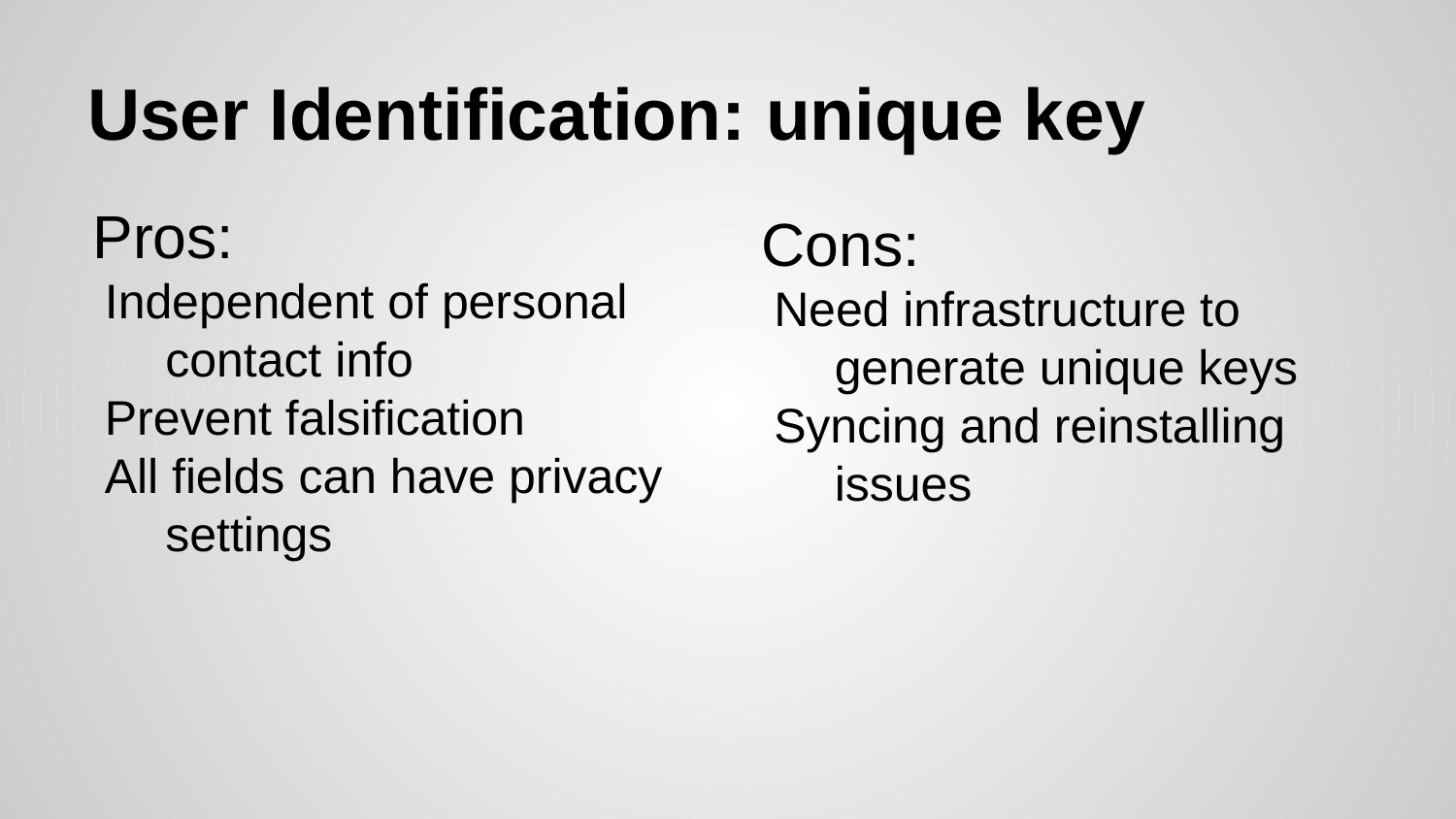

# User Identification: unique key
Pros:
Independent of personal contact info
Prevent falsification
All fields can have privacy settings
Cons:
Need infrastructure to generate unique keys
Syncing and reinstalling issues